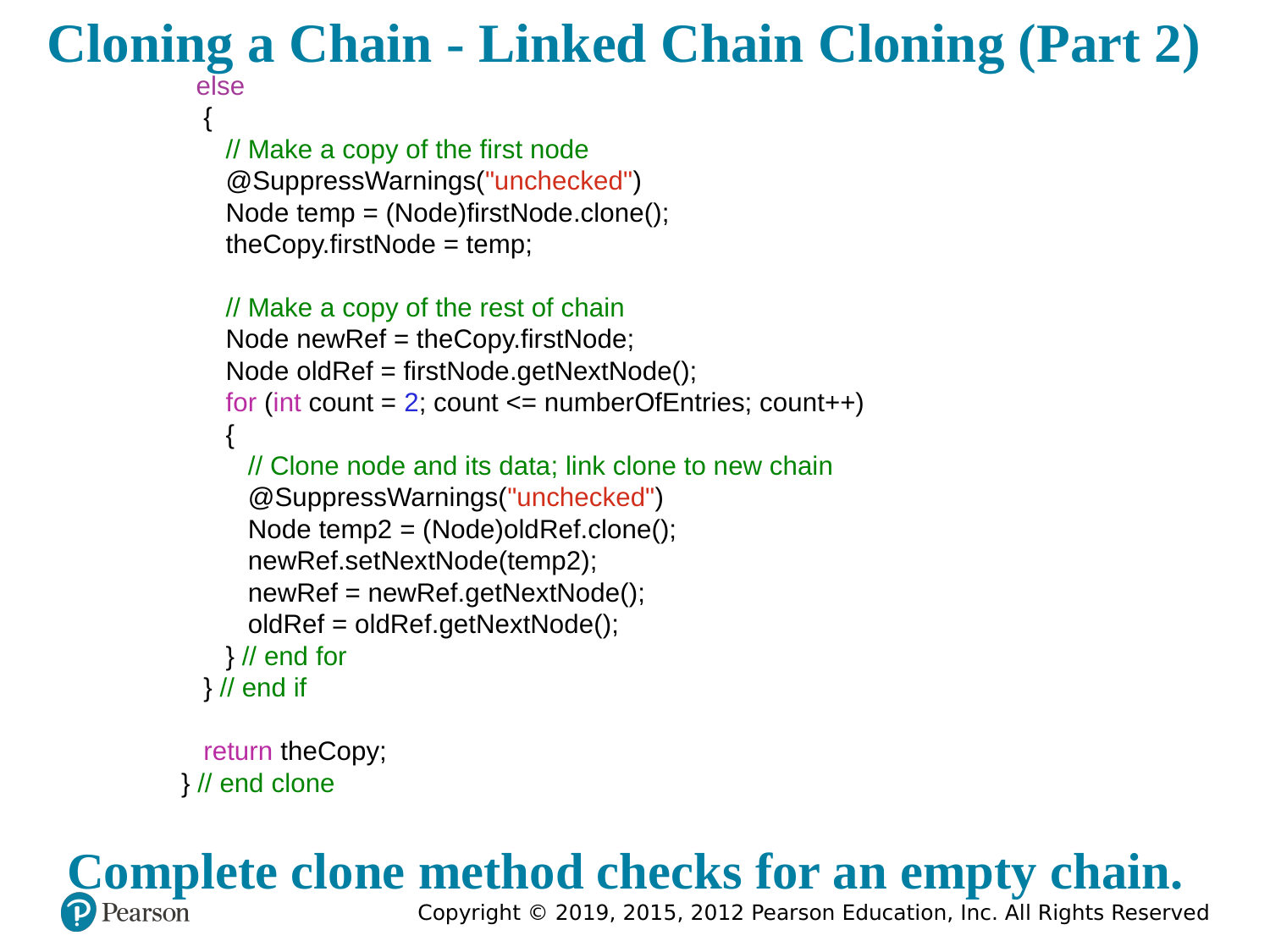

# Cloning a Chain - Linked Chain Cloning (Part 2)
  else
   {
      // Make a copy of the first node
      @SuppressWarnings("unchecked")
      Node temp = (Node)firstNode.clone();
      theCopy.firstNode = temp;

      // Make a copy of the rest of chain
      Node newRef = theCopy.firstNode;
      Node oldRef = firstNode.getNextNode();
      for (int count = 2; count <= numberOfEntries; count++)
      {
         // Clone node and its data; link clone to new chain
         @SuppressWarnings("unchecked")
         Node temp2 = (Node)oldRef.clone();
         newRef.setNextNode(temp2);
         newRef = newRef.getNextNode();
         oldRef = oldRef.getNextNode();
      } // end for
   } // end if

   return theCopy;
} // end clone
Complete clone method checks for an empty chain.